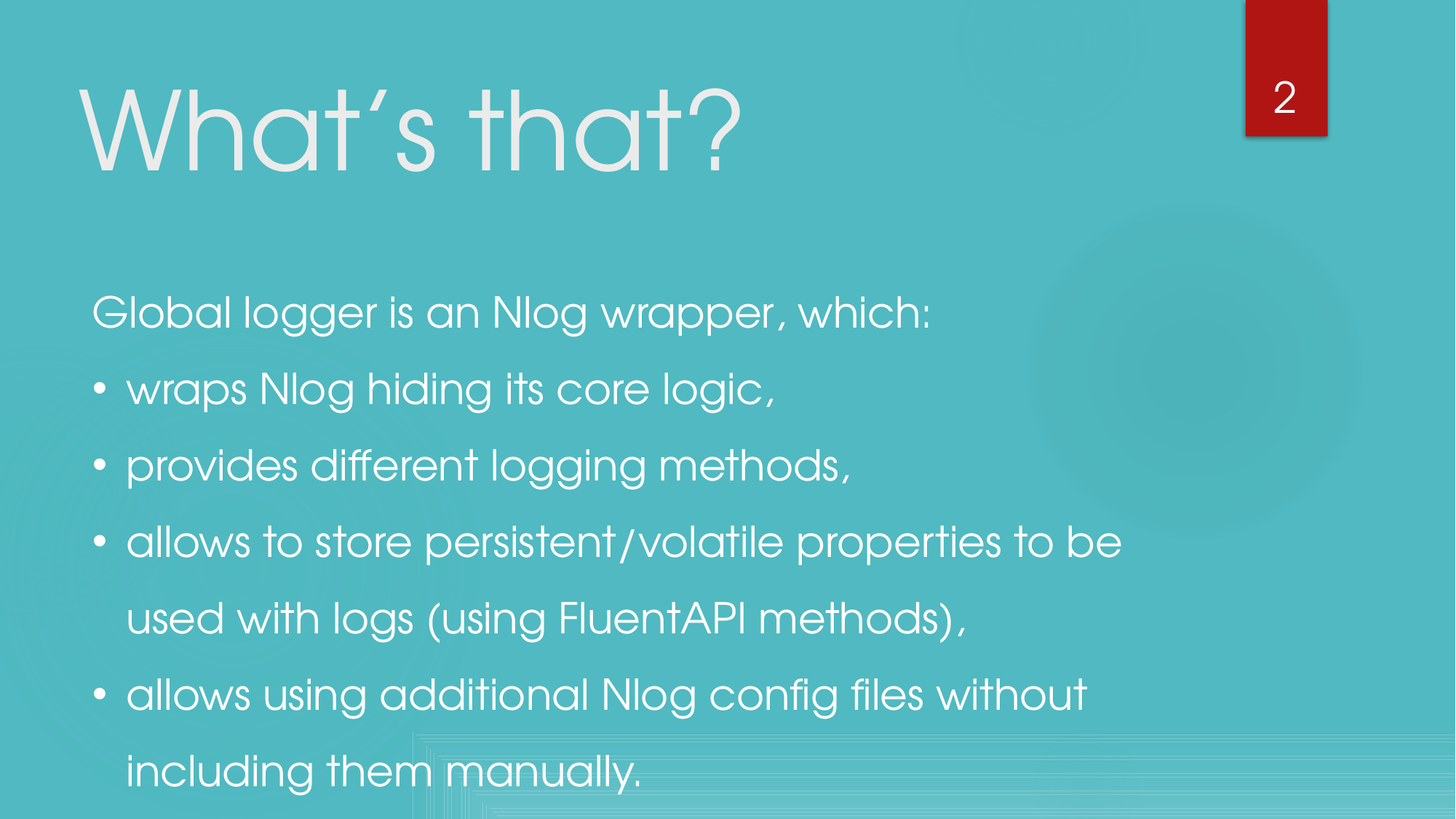

2
# What’s that?
Global logger is an Nlog wrapper, which:
wraps Nlog hiding its core logic,
provides different logging methods,
allows to store persistent/volatile properties to be used with logs (using FluentAPI methods),
allows using additional Nlog config files without including them manually.